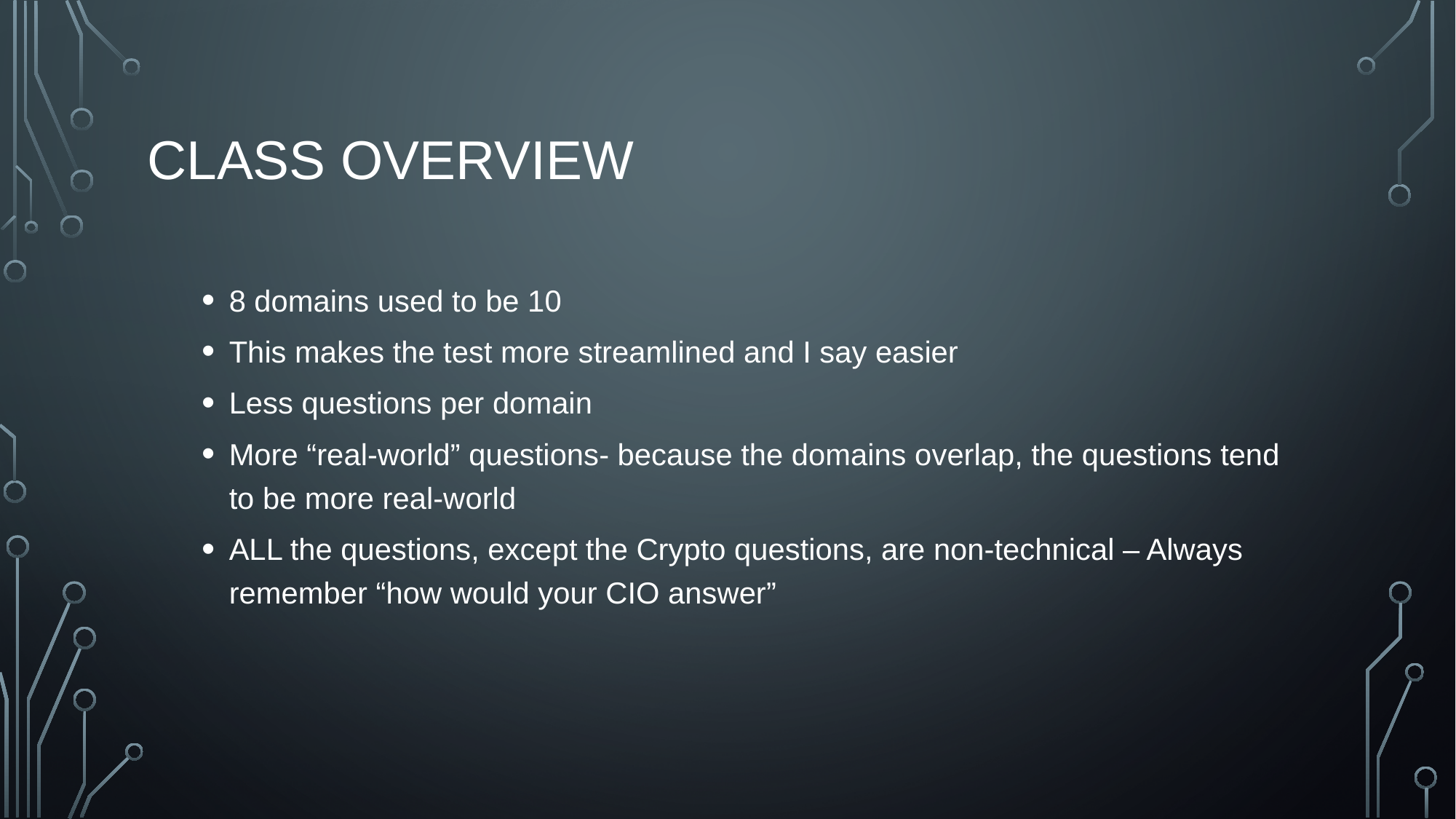

# Class Overview
8 domains used to be 10
This makes the test more streamlined and I say easier
Less questions per domain
More “real-world” questions- because the domains overlap, the questions tend to be more real-world
ALL the questions, except the Crypto questions, are non-technical – Always remember “how would your CIO answer”